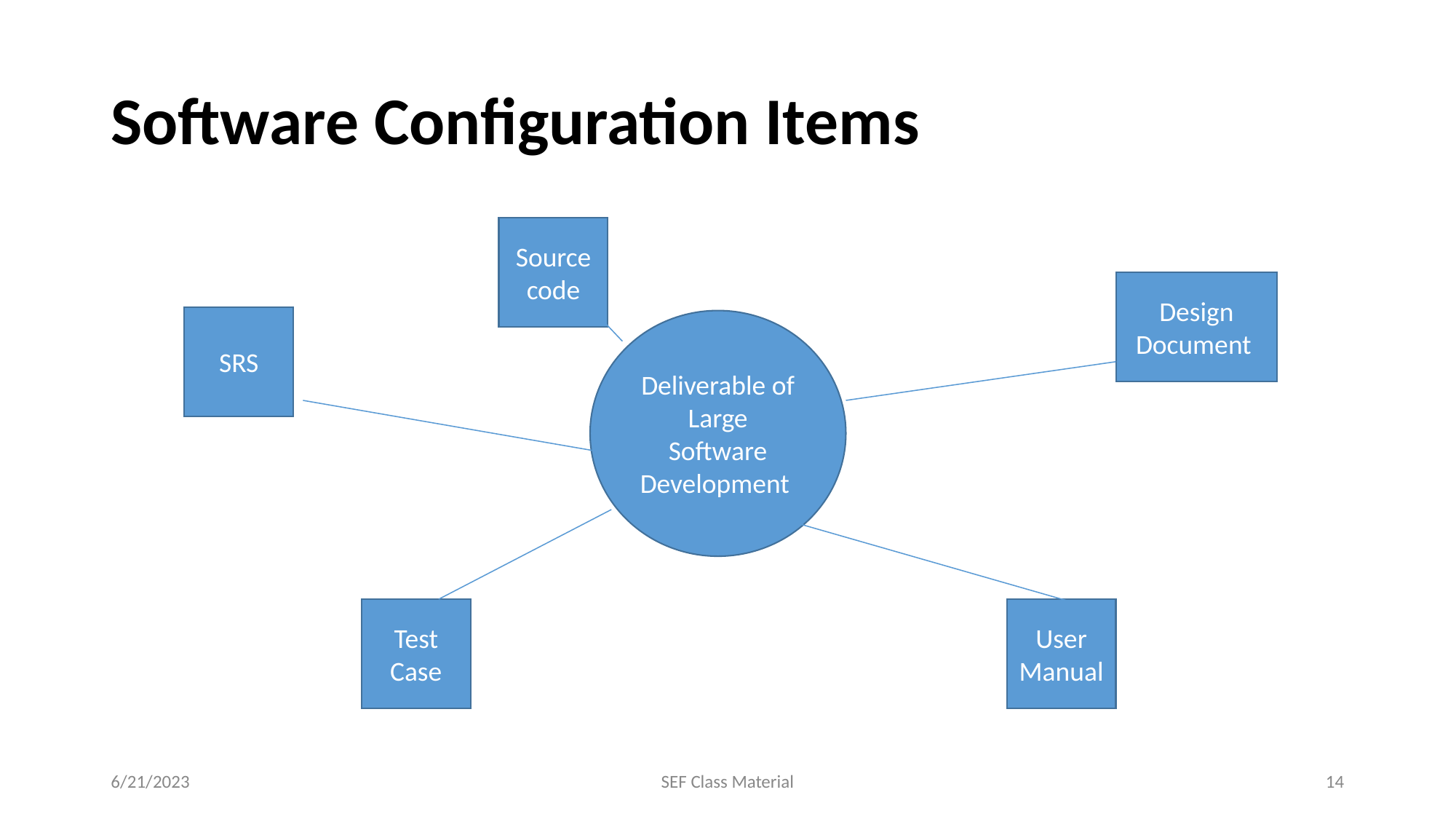

# Software Configuration Items

Source code
Design Document

SRS
Deliverable of
Large Software Development
Test Case
User Manual
6/21/2023
SEF Class Material
14